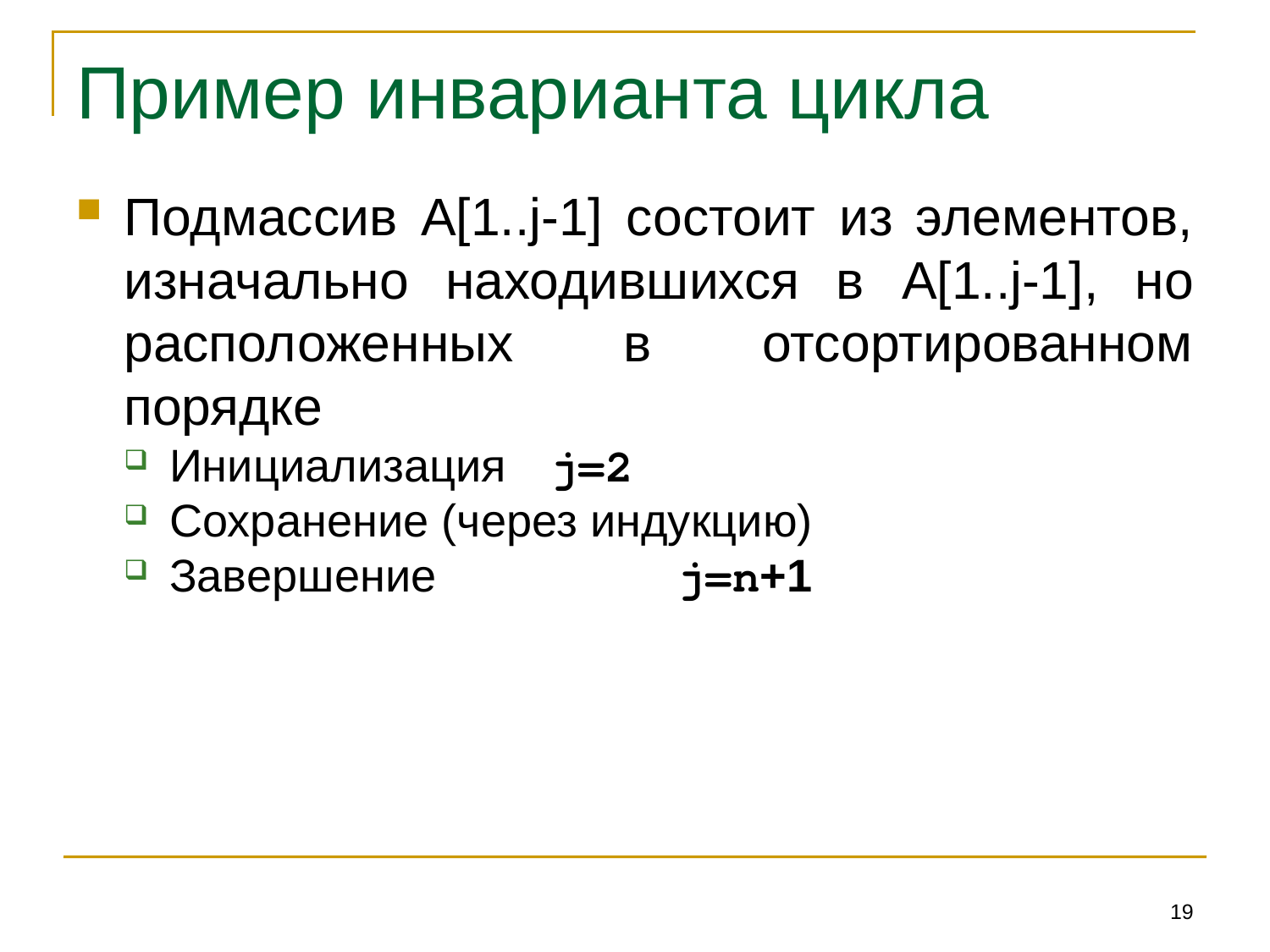

# Пример инварианта цикла
Подмассив A[1..j-1] состоит из элементов, изначально находившихся в A[1..j-1], но расположенных в отсортированном порядке
Инициализация 	j=2
Сохранение (через индукцию)
Завершение		j=n+1
19